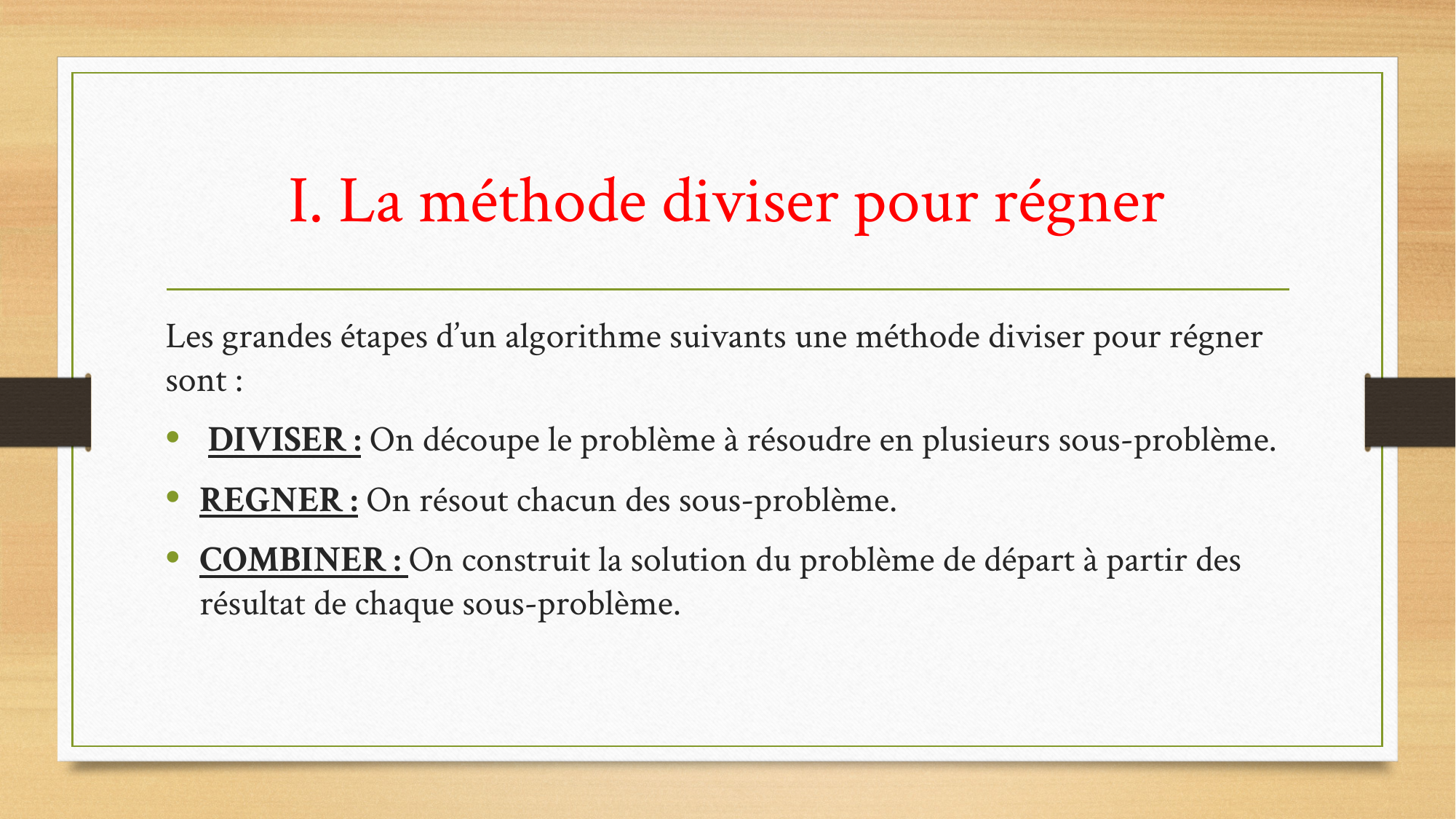

# I. La méthode diviser pour régner
Les grandes étapes d’un algorithme suivants une méthode diviser pour régner sont :
 DIVISER : On découpe le problème à résoudre en plusieurs sous-problème.
REGNER : On résout chacun des sous-problème.
COMBINER : On construit la solution du problème de départ à partir des résultat de chaque sous-problème.